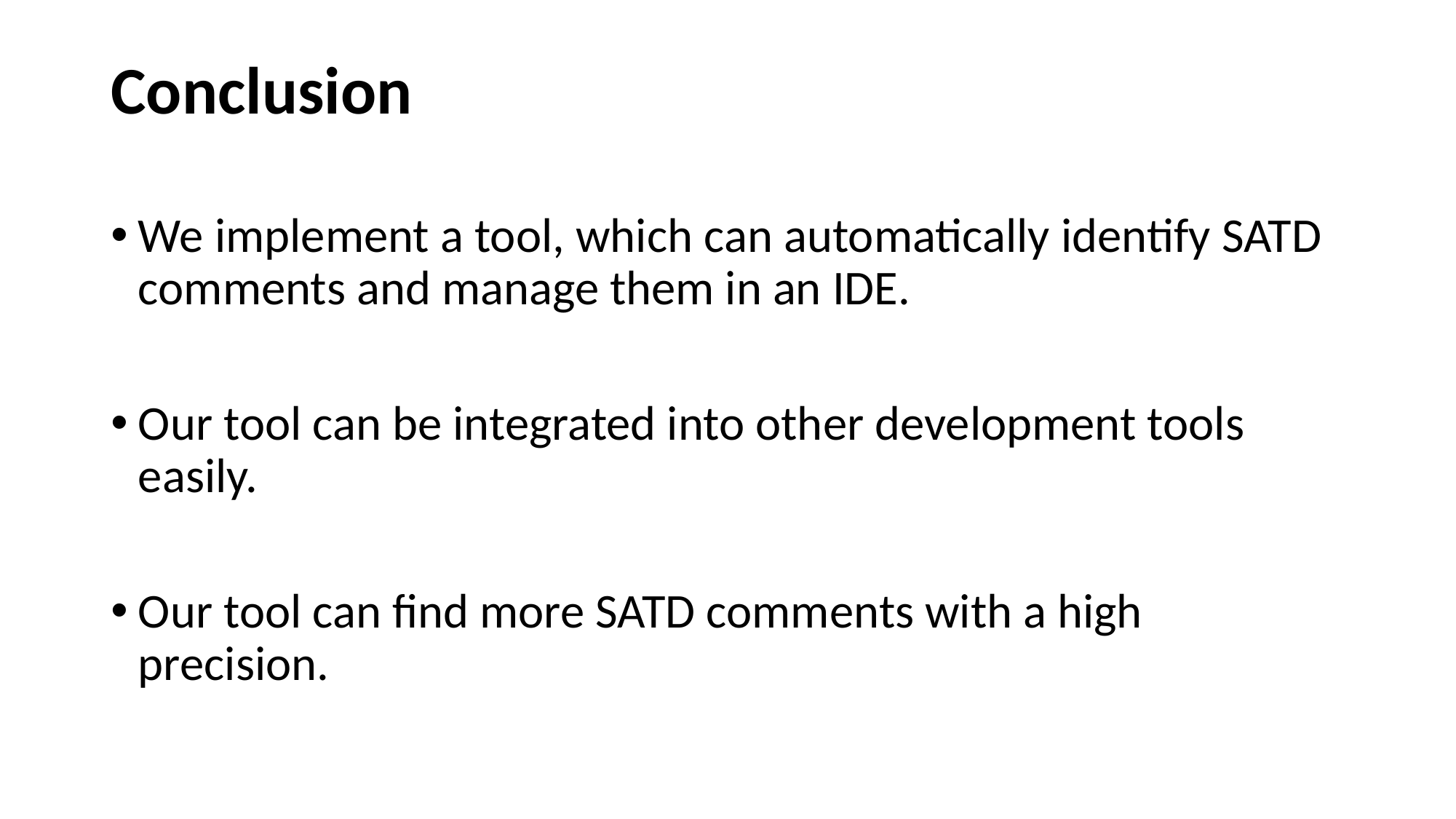

# Conclusion
We implement a tool, which can automatically identify SATD comments and manage them in an IDE.

Our tool can be integrated into other development tools easily.

Our tool can find more SATD comments with a high precision.